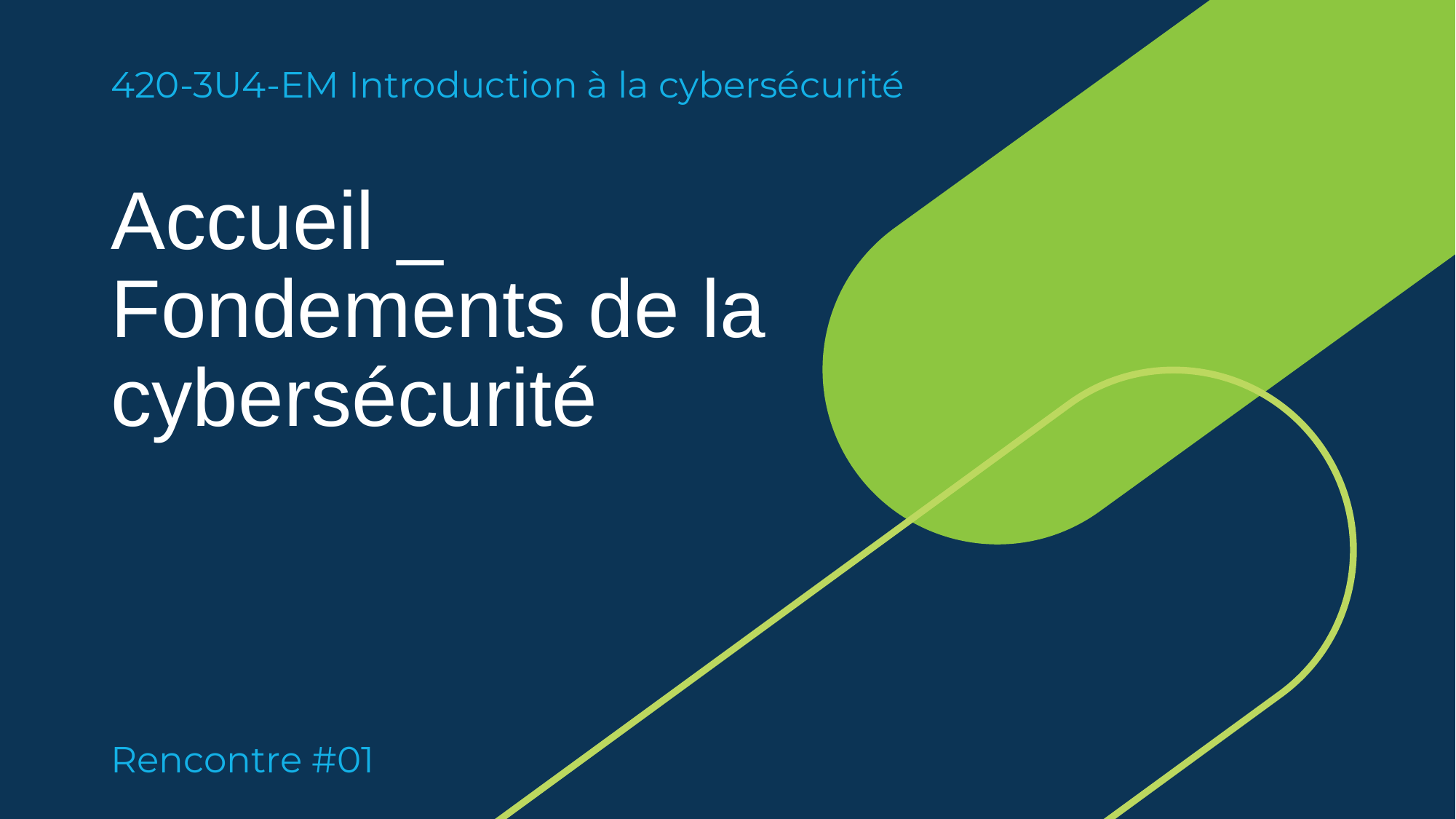

420-3U4-EM Introduction à la cybersécurité
# Accueil _ Fondements de la cybersécurité
Rencontre #01